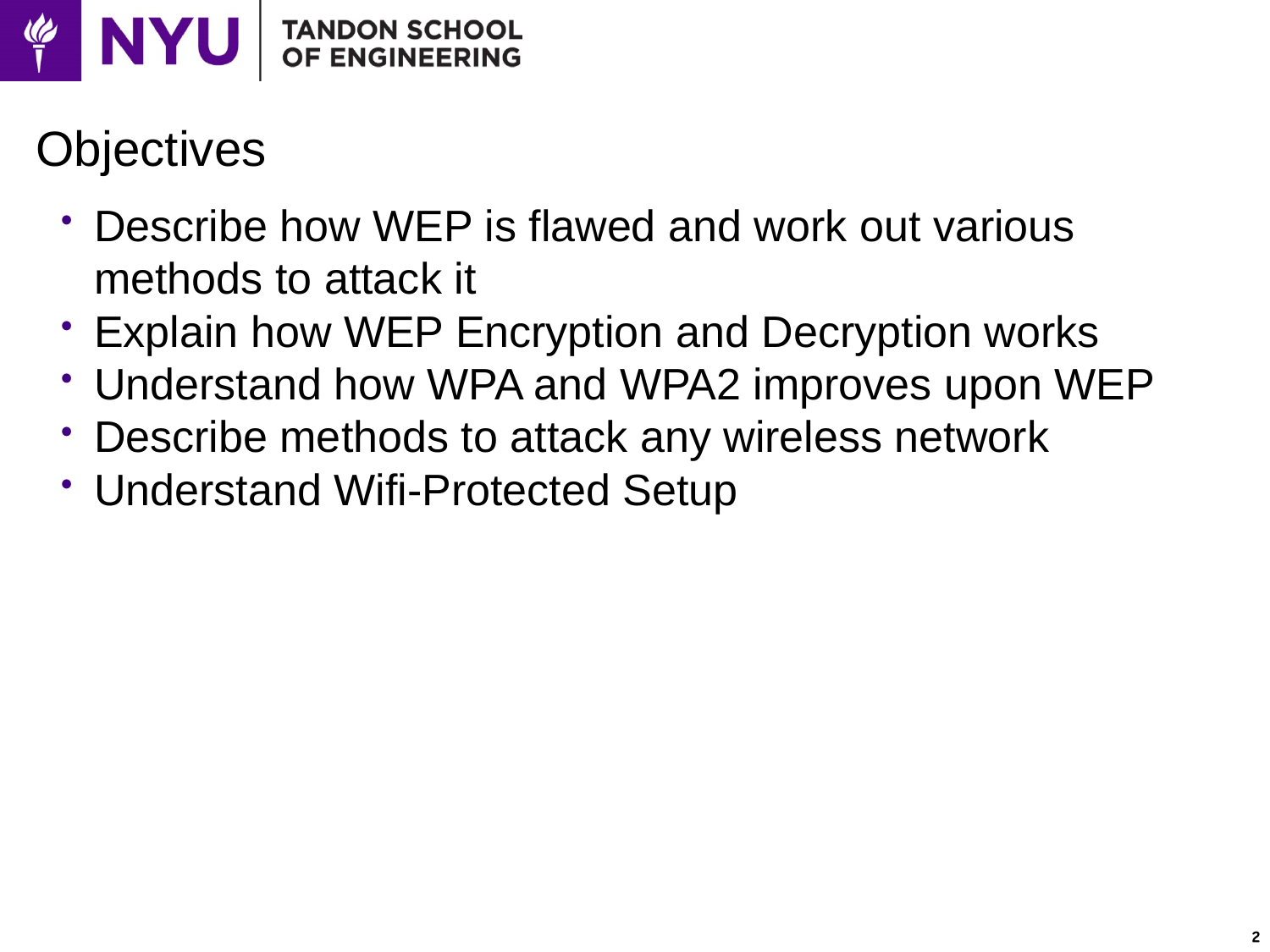

# Objectives
Describe how WEP is flawed and work out various methods to attack it
Explain how WEP Encryption and Decryption works
Understand how WPA and WPA2 improves upon WEP
Describe methods to attack any wireless network
Understand Wifi-Protected Setup
2